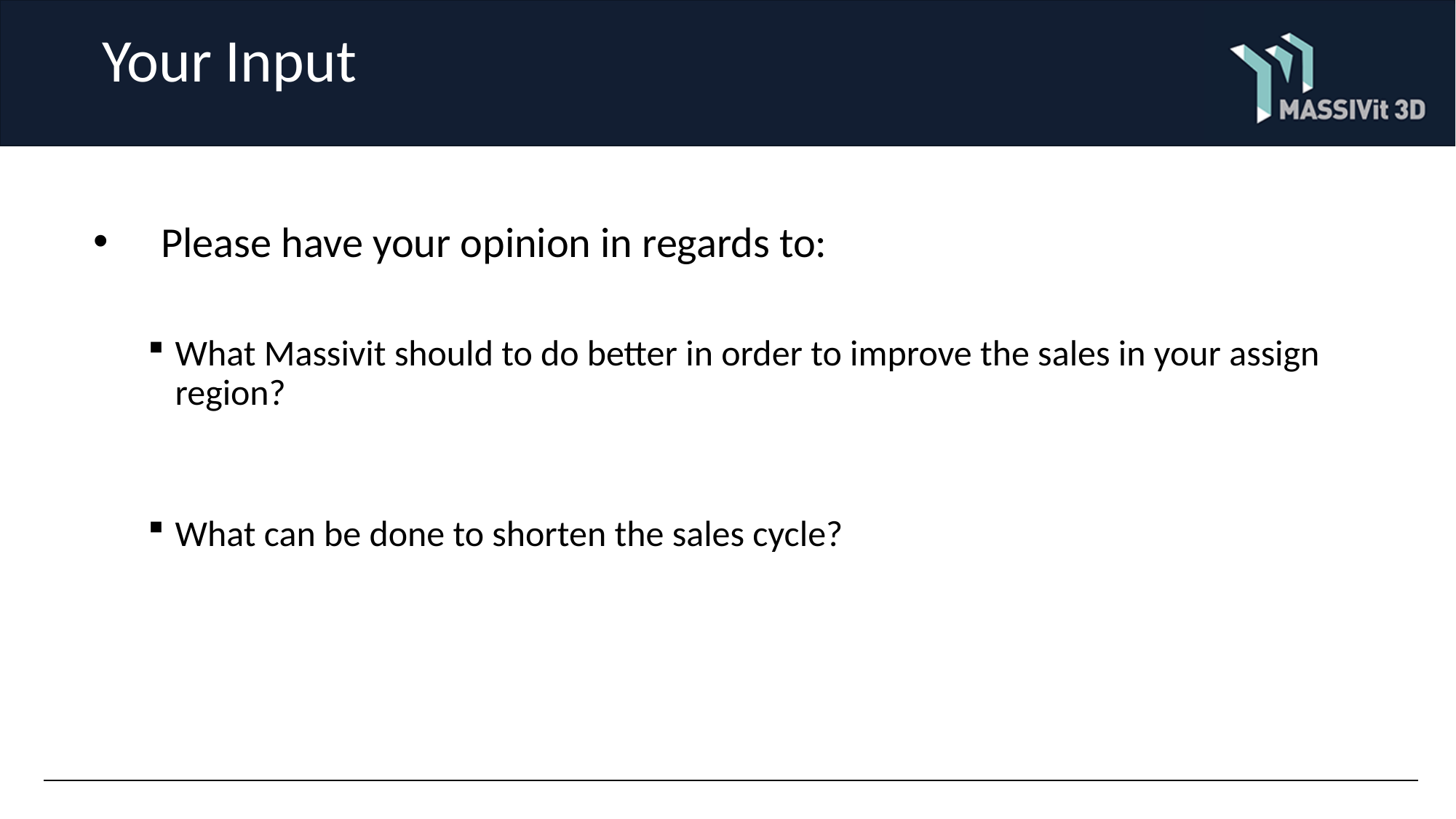

Your Input
Please have your opinion in regards to:

What Massivit should to do better in order to improve the sales in your assign region?

What can be done to shorten the sales cycle?